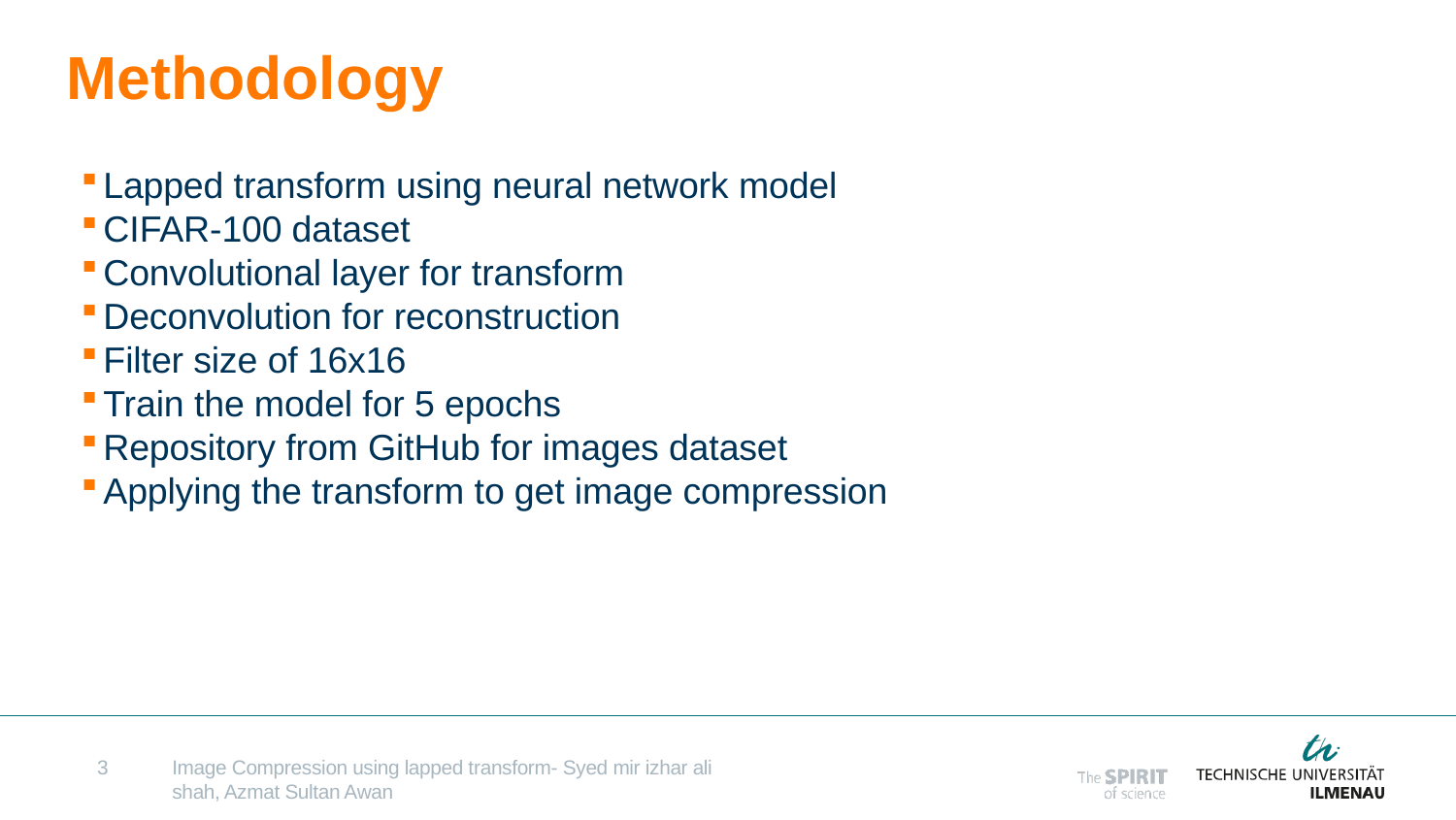

# Methodology
Lapped transform using neural network model
CIFAR-100 dataset
Convolutional layer for transform
Deconvolution for reconstruction
Filter size of 16x16
Train the model for 5 epochs
Repository from GitHub for images dataset
Applying the transform to get image compression

3